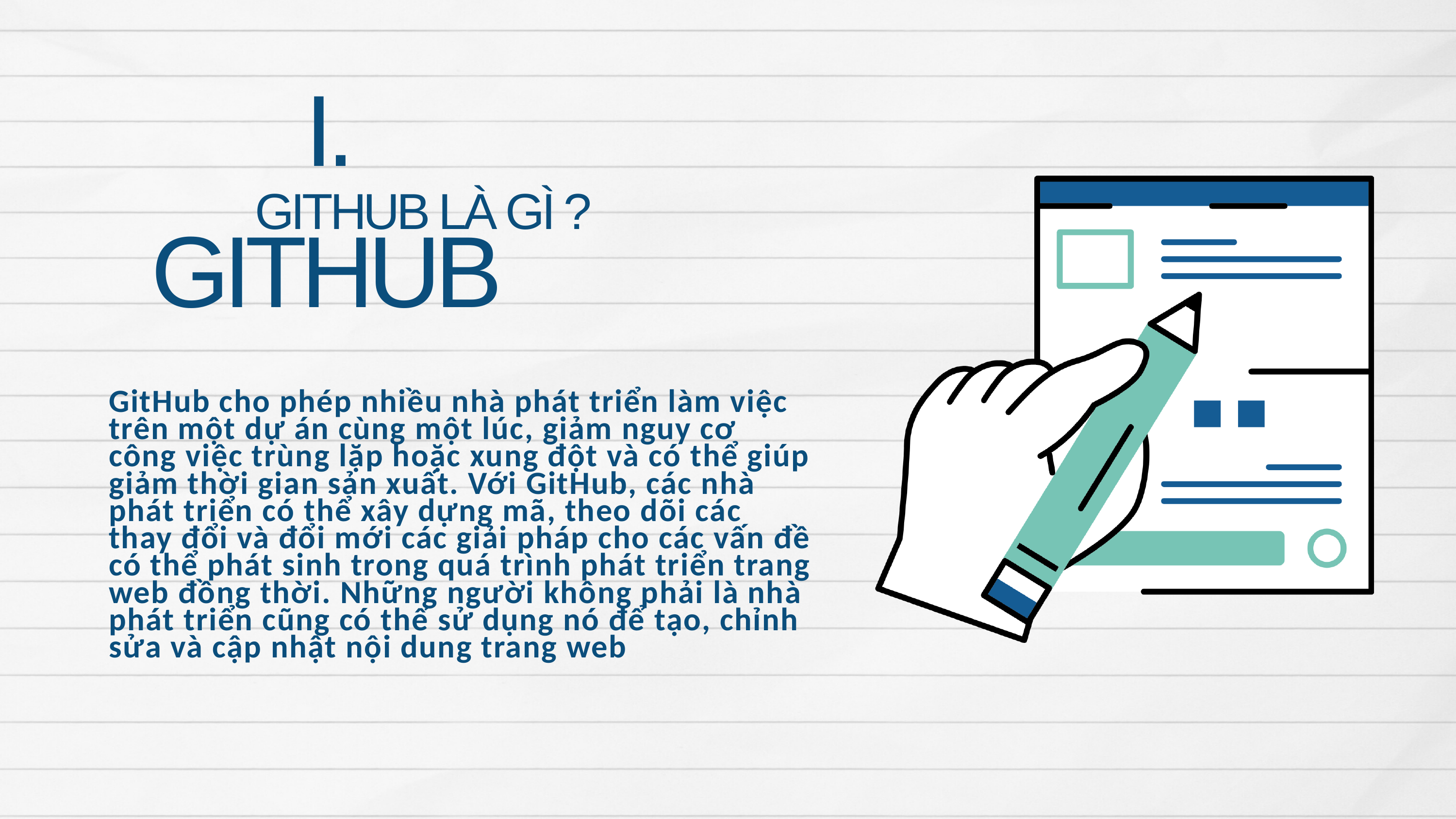

I. GITHUB

GITHUB LÀ GÌ ?
GitHub cho phép nhiều nhà phát triển làm việc trên một dự án cùng một lúc, giảm nguy cơ công việc trùng lặp hoặc xung đột và có thể giúp giảm thời gian sản xuất. Với GitHub, các nhà phát triển có thể xây dựng mã, theo dõi các thay đổi và đổi mới các giải pháp cho các vấn đề có thể phát sinh trong quá trình phát triển trang web đồng thời. Những người không phải là nhà phát triển cũng có thể sử dụng nó để tạo, chỉnh sửa và cập nhật nội dung trang web